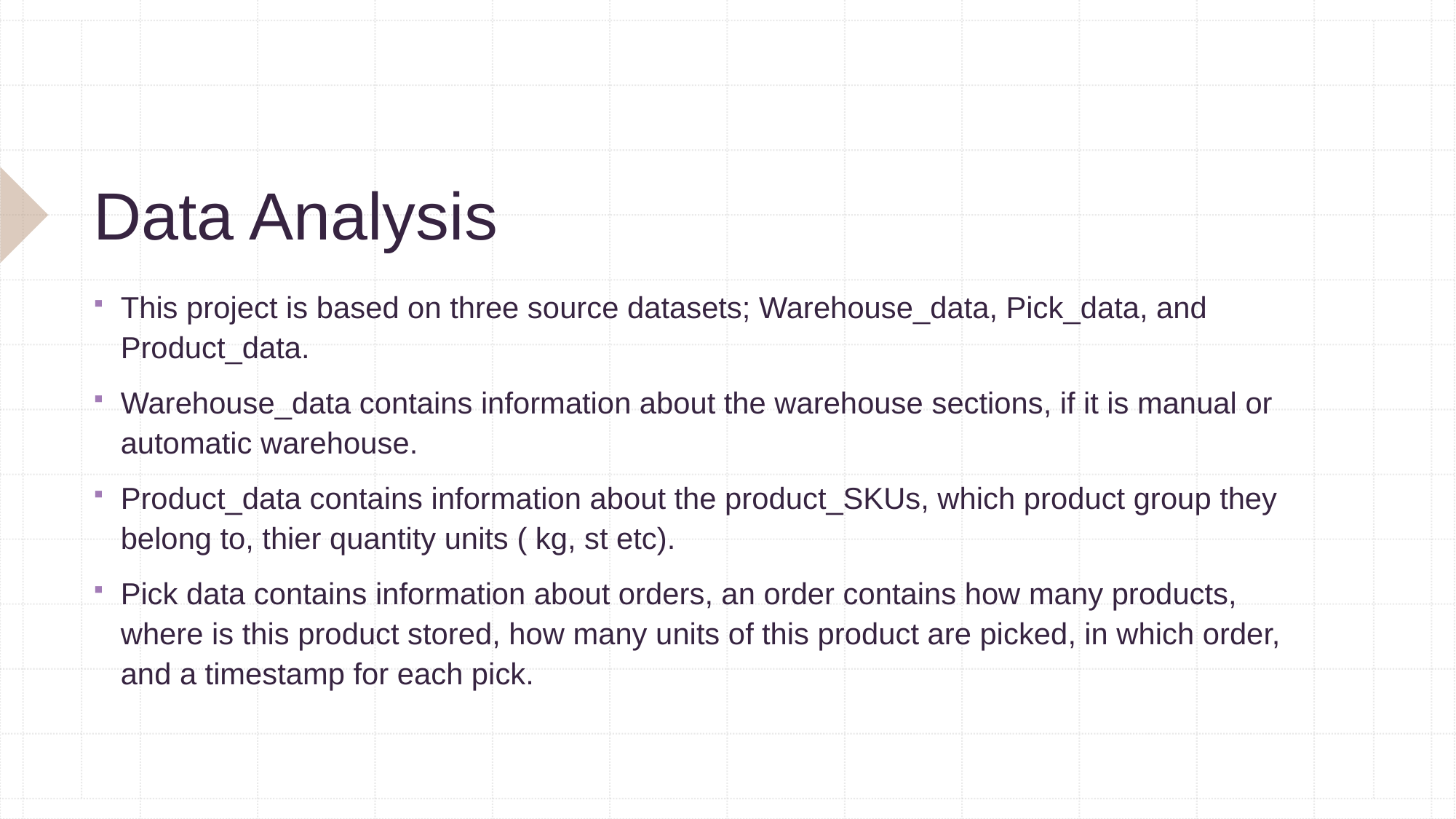

# Data Analysis
This project is based on three source datasets; Warehouse_data, Pick_data, and Product_data.
Warehouse_data contains information about the warehouse sections, if it is manual or automatic warehouse.
Product_data contains information about the product_SKUs, which product group they belong to, thier quantity units ( kg, st etc).
Pick data contains information about orders, an order contains how many products, where is this product stored, how many units of this product are picked, in which order, and a timestamp for each pick.